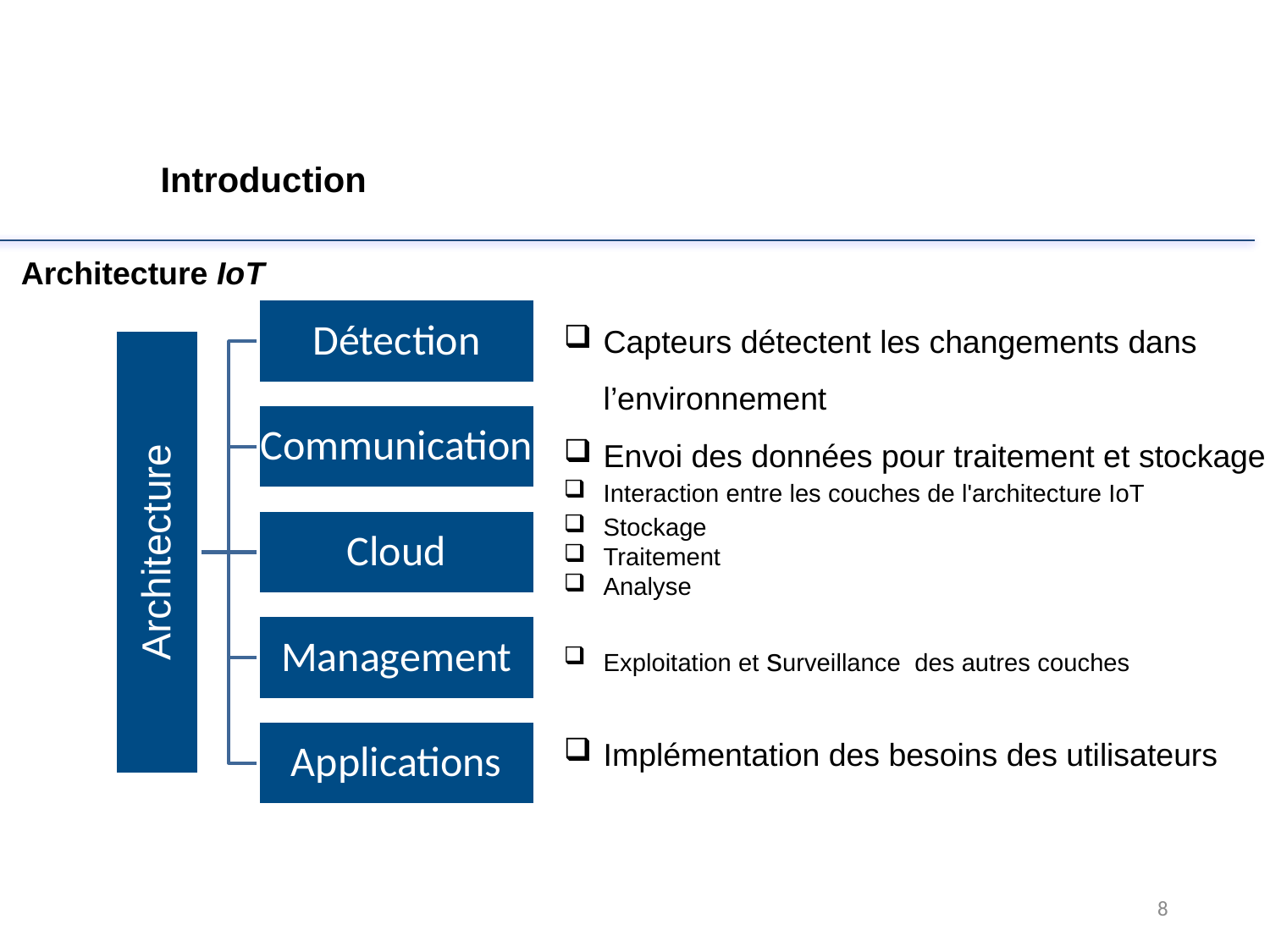

Introduction
Architecture IoT
Capteurs détectent les changements dans l’environnement
Envoi des données pour traitement et stockage

Architecture
Détection
Communication
Cloud
Management
Applications
Interaction entre les couches de l'architecture IoT
Stockage
Traitement
Analyse
Exploitation et surveillance  des autres couches
Implémentation des besoins des utilisateurs
8
8